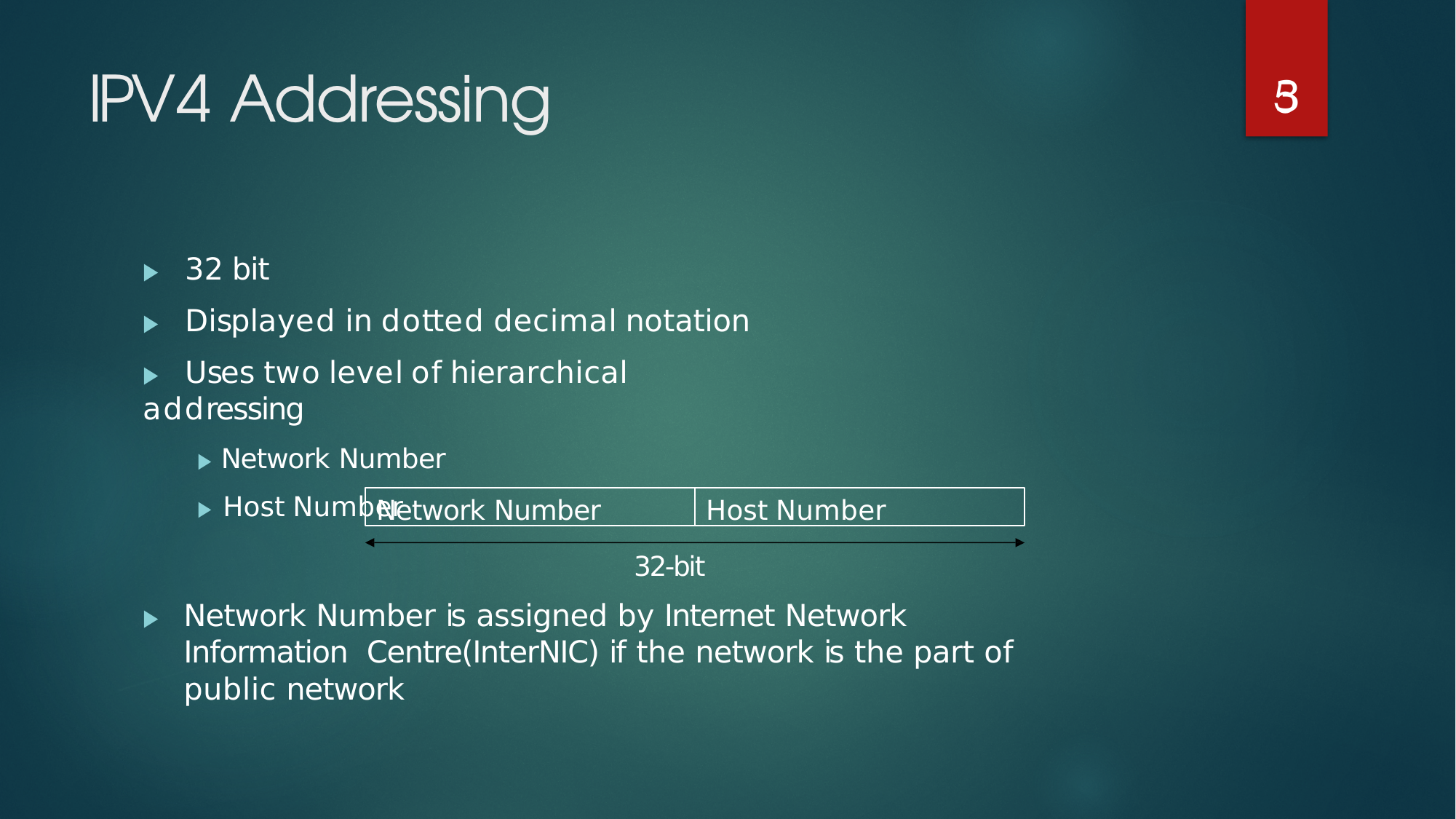

5
# IPV4 Addressing
3
▶	32 bit
▶	Displayed in dotted decimal notation
▶	Uses two level of hierarchical addressing
▶ Network Number
▶  Host Number
Network Number
Host Number
32-bit
▶	Network Number is assigned by Internet Network Information  Centre(InterNIC) if the network is the part of public network